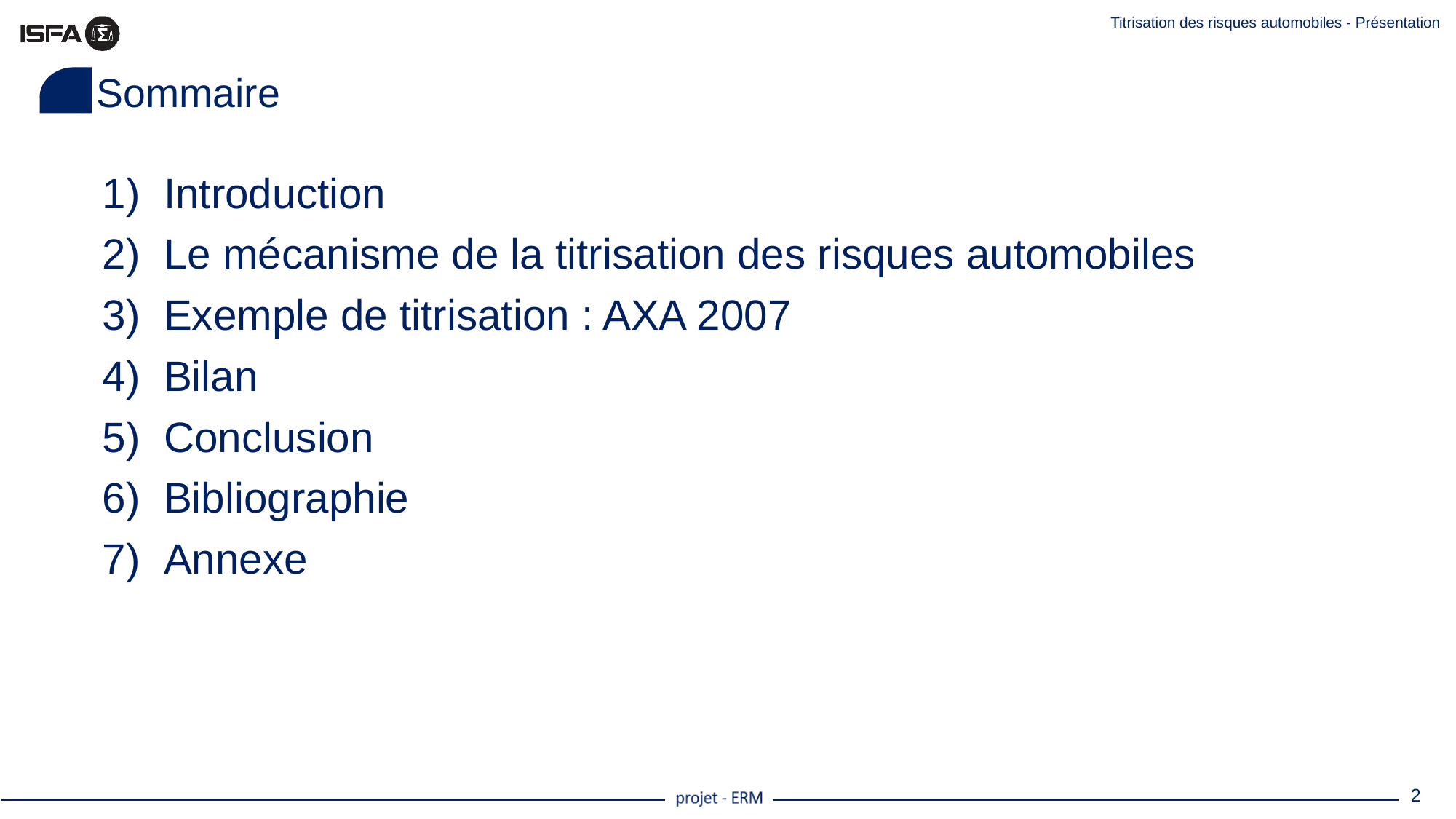

Titrisation des risques automobiles - Présentation

# Sommaire
Introduction
Le mécanisme de la titrisation des risques automobiles
Exemple de titrisation : AXA 2007
Bilan
Conclusion
Bibliographie
Annexe

2